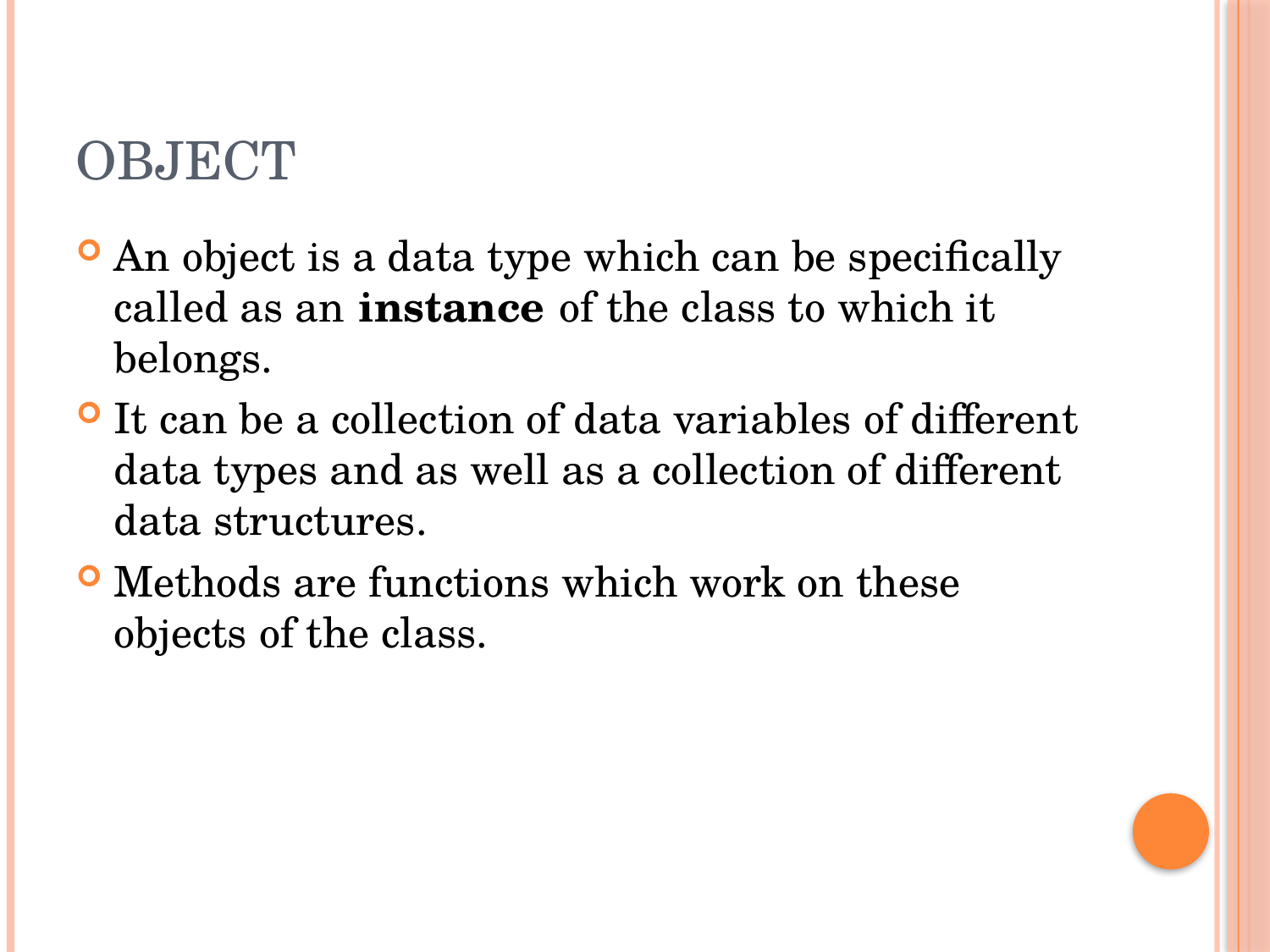

# OBJECT
An object is a data type which can be specifically called as an instance of the class to which it belongs.
It can be a collection of data variables of different data types and as well as a collection of different data structures.
Methods are functions which work on these objects of the class.